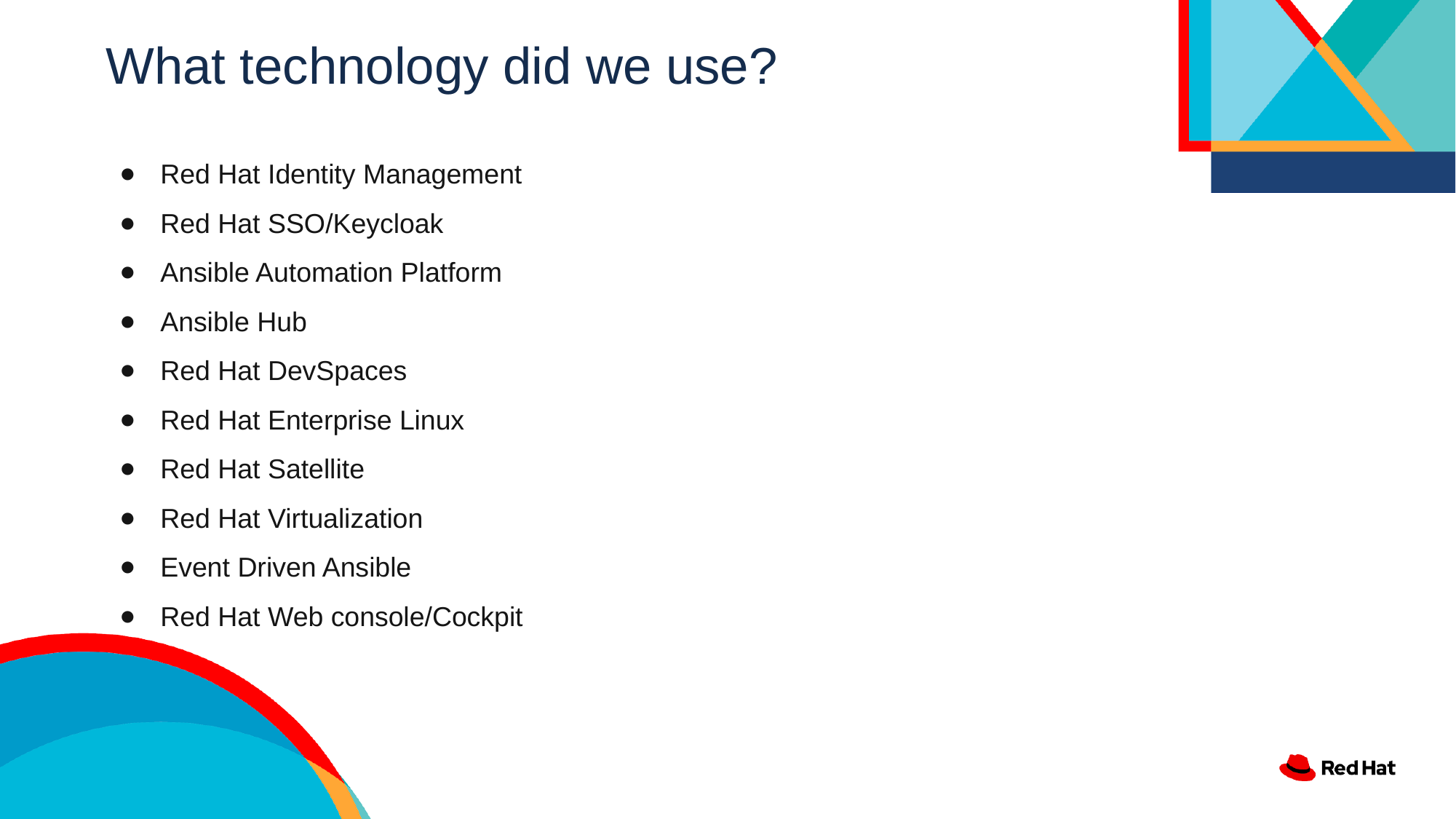

What technology did we use?
# Red Hat Identity Management
Red Hat SSO/Keycloak
Ansible Automation Platform
Ansible Hub
Red Hat DevSpaces
Red Hat Enterprise Linux
Red Hat Satellite
Red Hat Virtualization
Event Driven Ansible
Red Hat Web console/Cockpit